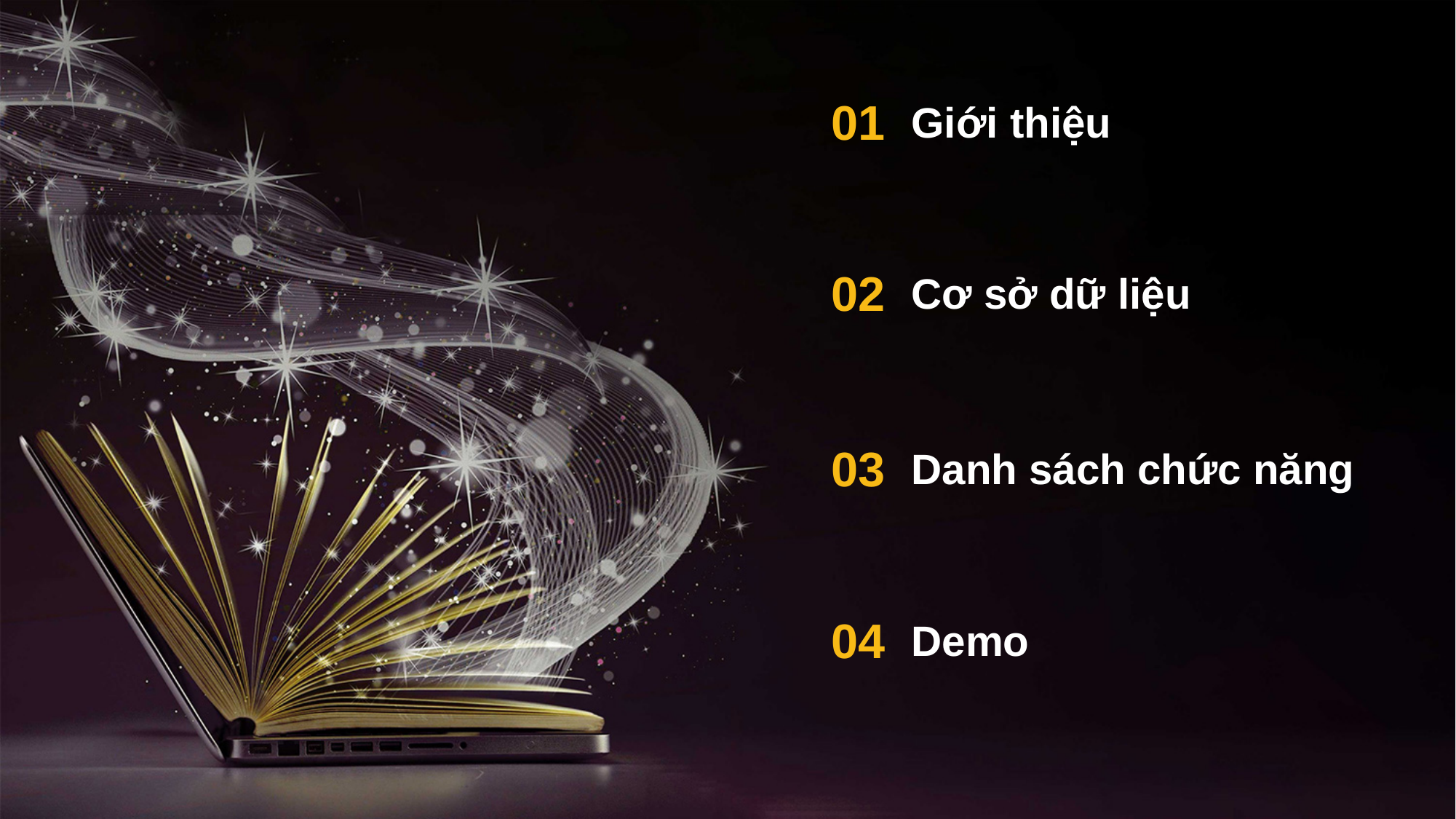

01
Giới thiệu
02
Cơ sở dữ liệu
03
Danh sách chức năng
04
Demo